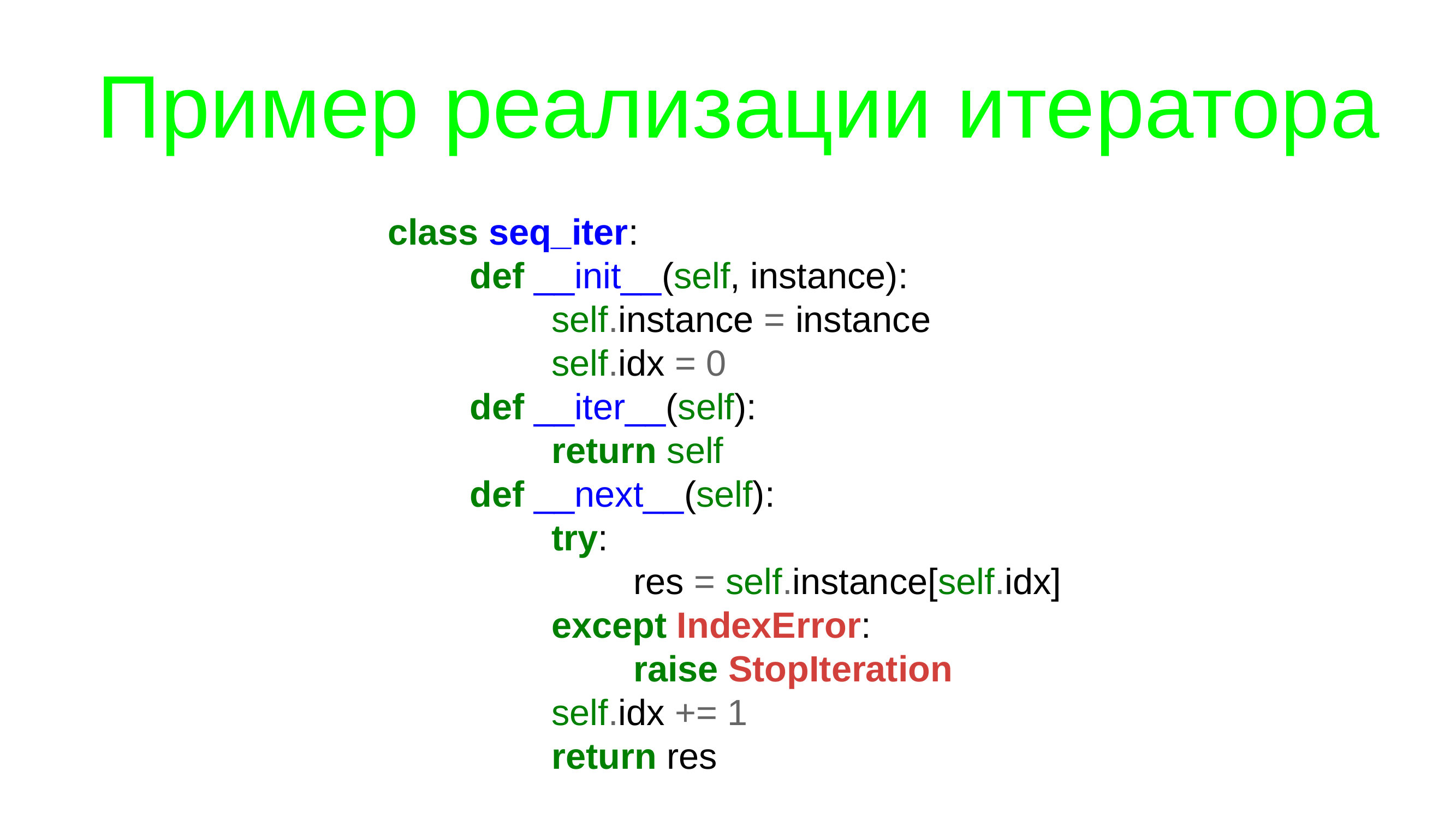

# Пример реализации итератора
class seq_iter:
	def __init__(self, instance):
		self.instance = instance
		self.idx = 0
	def __iter__(self):
		return self
	def __next__(self):
		try:
			res = self.instance[self.idx]
		except IndexError:
			raise StopIteration
		self.idx += 1
		return res